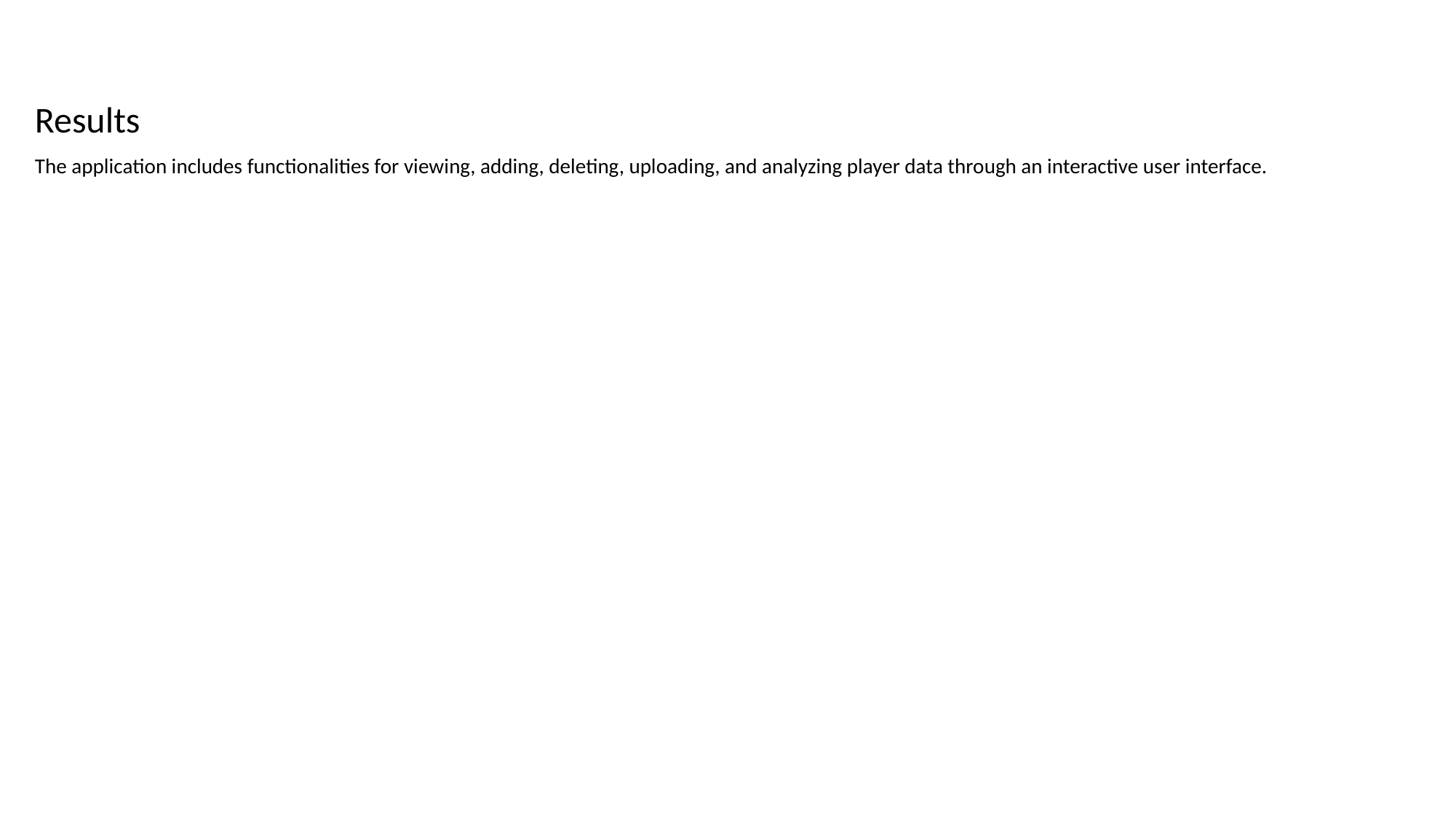

# Results
The application includes functionalities for viewing, adding, deleting, uploading, and analyzing player data through an interactive user interface.